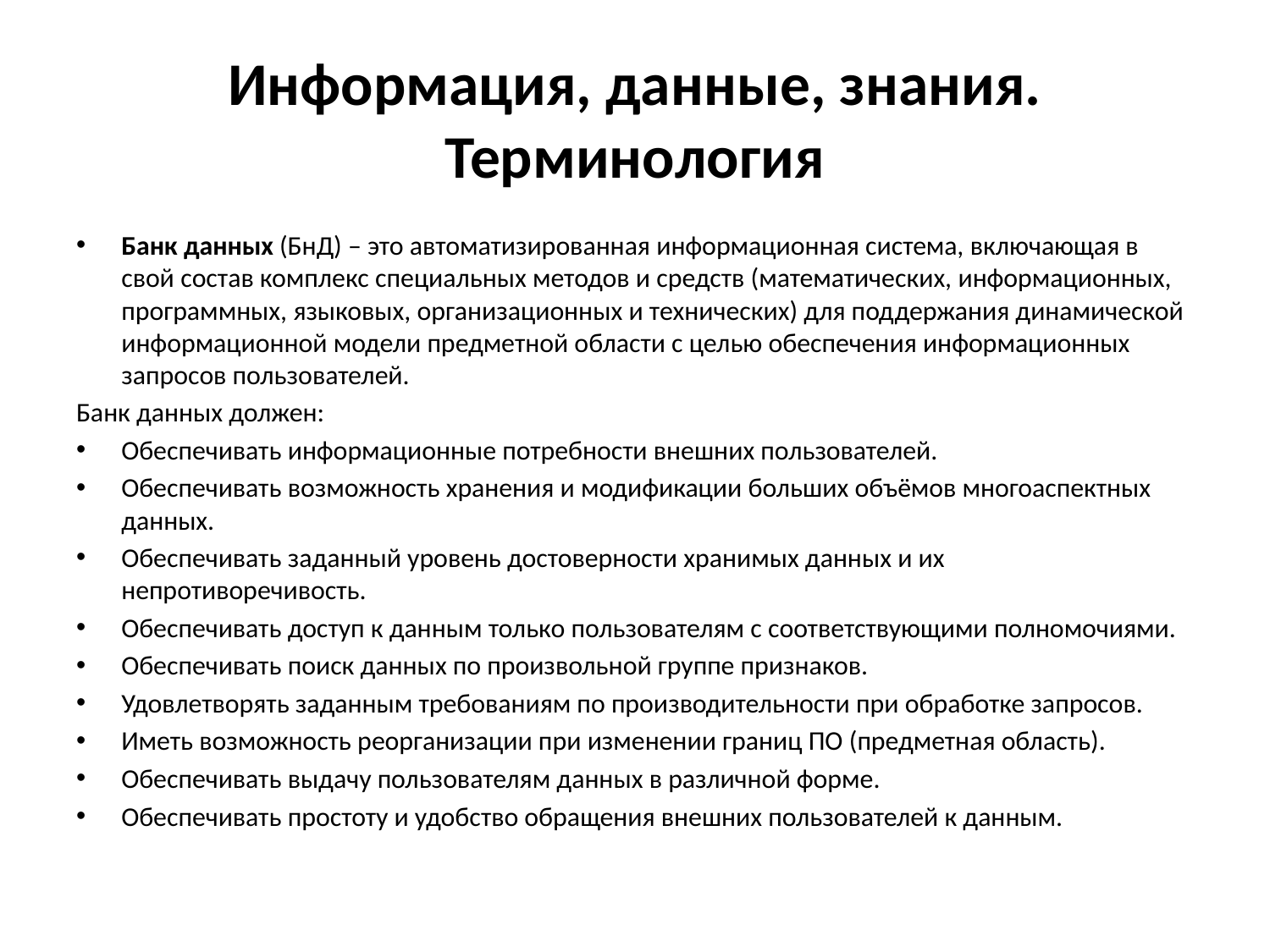

# Информация, данные, знания. Терминология
Банк данных (БнД) – это автоматизированная информационная система, включающая в свой состав комплекс специальных методов и средств (математических, информационных, программных, языковых, организационных и технических) для поддержания динамической информационной модели предметной области с целью обеспечения информационных запросов пользователей.
Банк данных должен:
Обеспечивать информационные потребности внешних пользователей.
Обеспечивать возможность хранения и модификации больших объёмов многоаспектных данных.
Обеспечивать заданный уровень достоверности хранимых данных и их непротиворечивость.
Обеспечивать доступ к данным только пользователям с соответствующими полномочиями.
Обеспечивать поиск данных по произвольной группе признаков.
Удовлетворять заданным требованиям по производительности при обработке запросов.
Иметь возможность реорганизации при изменении границ ПО (предметная область).
Обеспечивать выдачу пользователям данных в различной форме.
Обеспечивать простоту и удобство обращения внешних пользователей к данным.